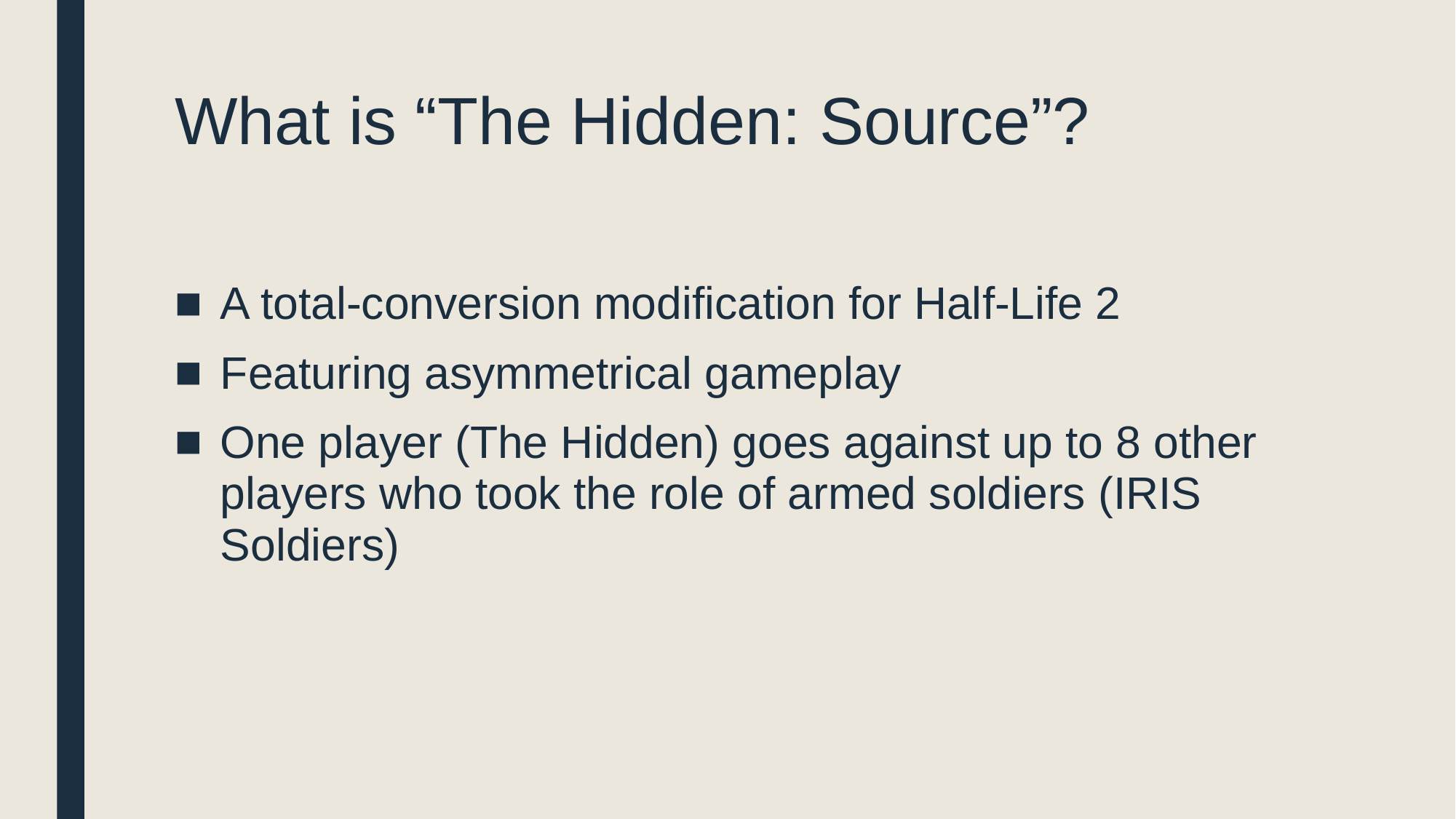

# What is “The Hidden: Source”?
A total-conversion modification for Half-Life 2
Featuring asymmetrical gameplay
One player (The Hidden) goes against up to 8 other players who took the role of armed soldiers (IRIS Soldiers)